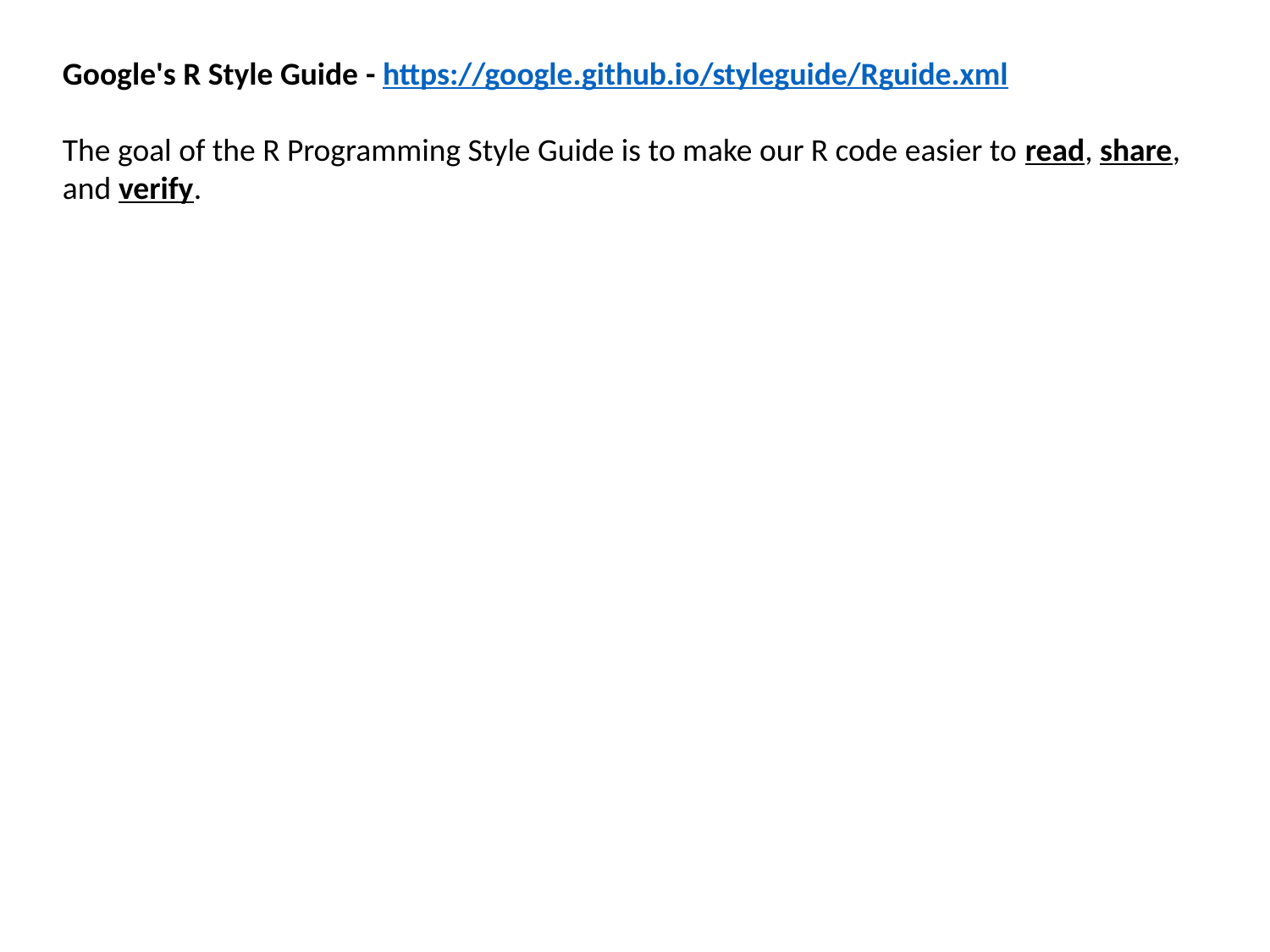

Google's R Style Guide - https://google.github.io/styleguide/Rguide.xml

The goal of the R Programming Style Guide is to make our R code easier to read, share, and verify.